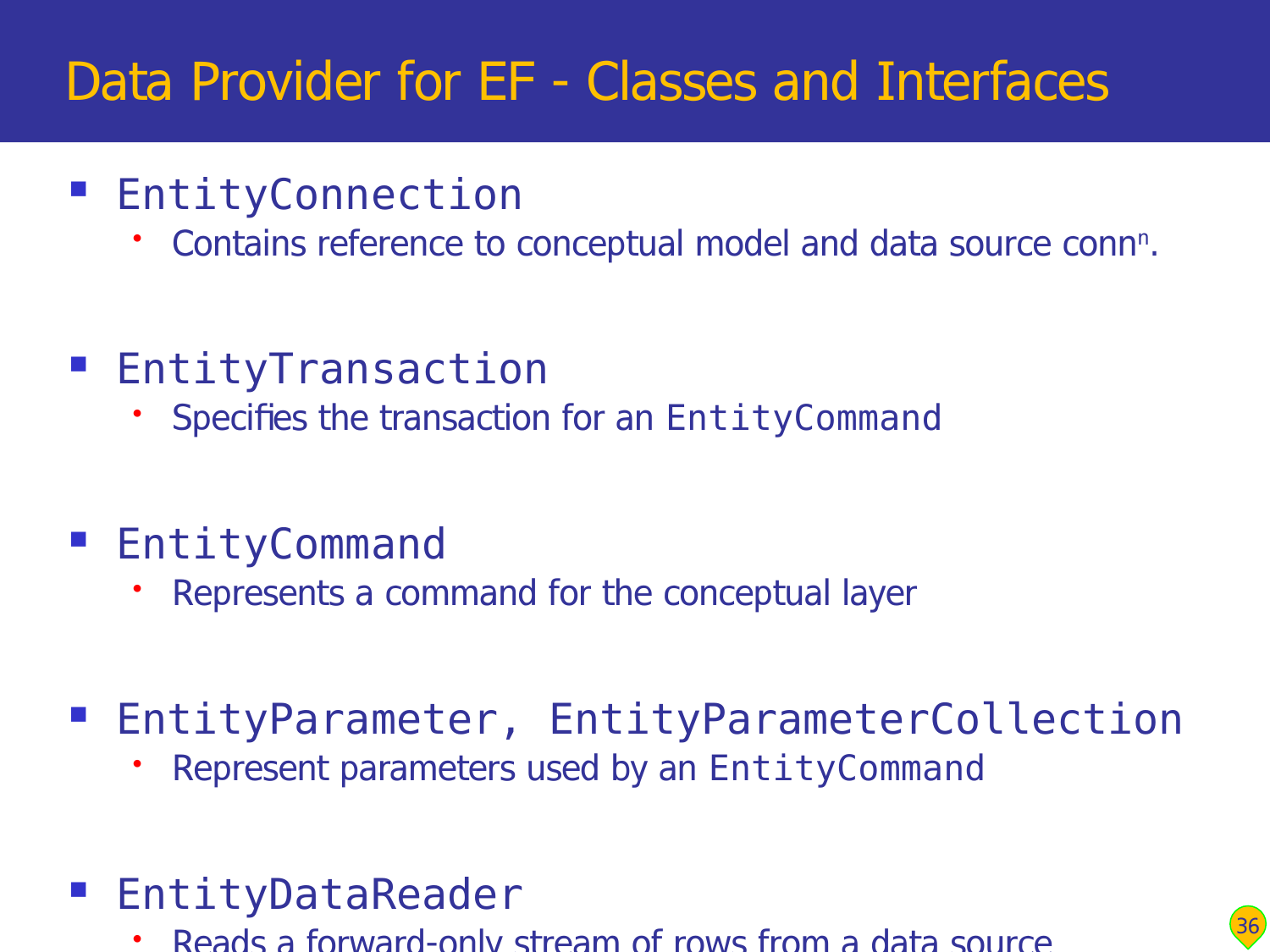

# Data Provider for EF - Classes and Interfaces
EntityConnection
Contains reference to conceptual model and data source connn.

EntityTransaction
Specifies the transaction for an EntityCommand

EntityCommand
Represents a command for the conceptual layer

EntityParameter, EntityParameterCollection
Represent parameters used by an EntityCommand

EntityDataReader
Reads a forward-only stream of rows from a data source

36